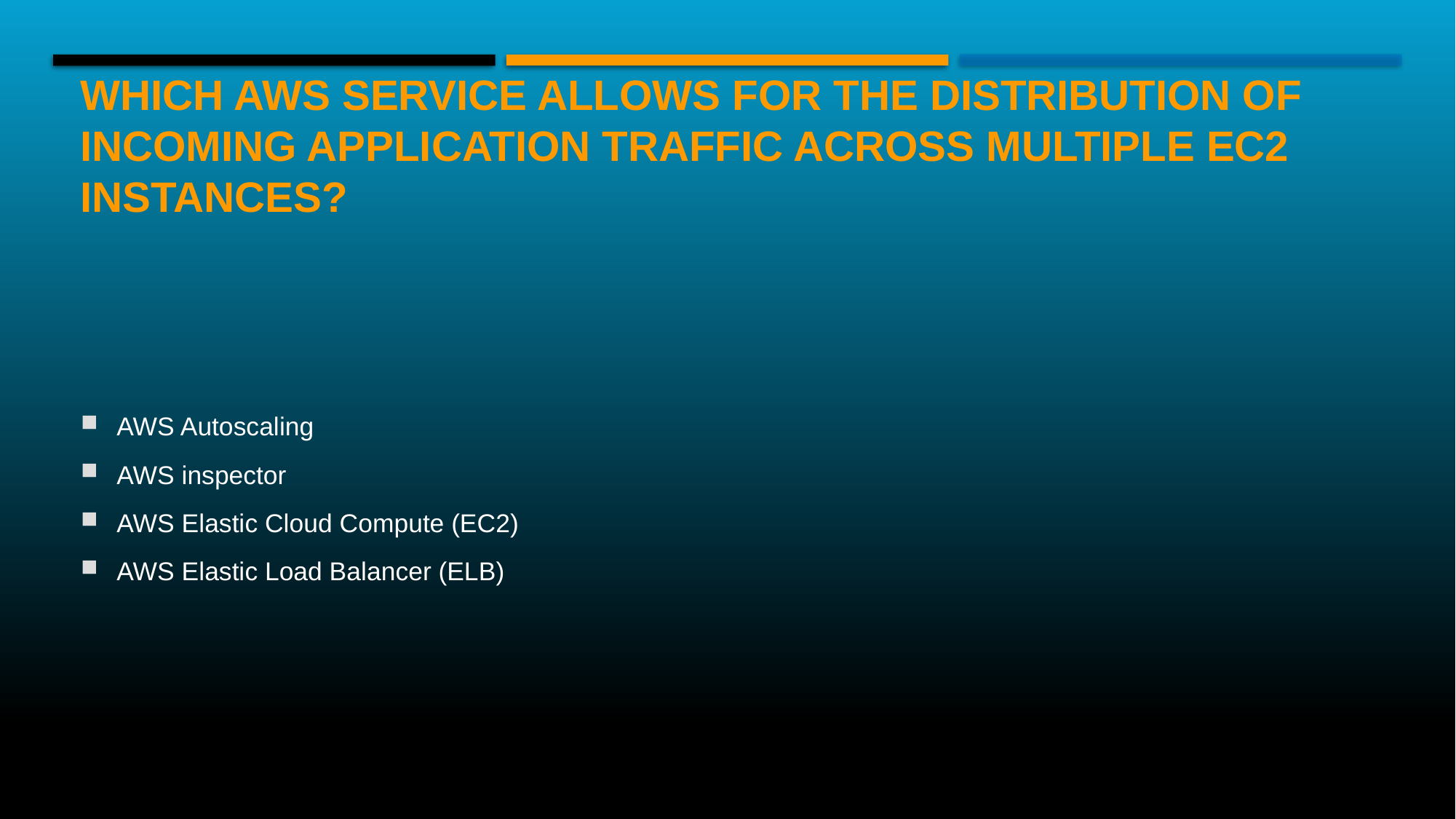

# Which AWS service allows for the distribution of incoming application traffic across multiple EC2 instances?
AWS Autoscaling
AWS inspector
AWS Elastic Cloud Compute (EC2)
AWS Elastic Load Balancer (ELB)